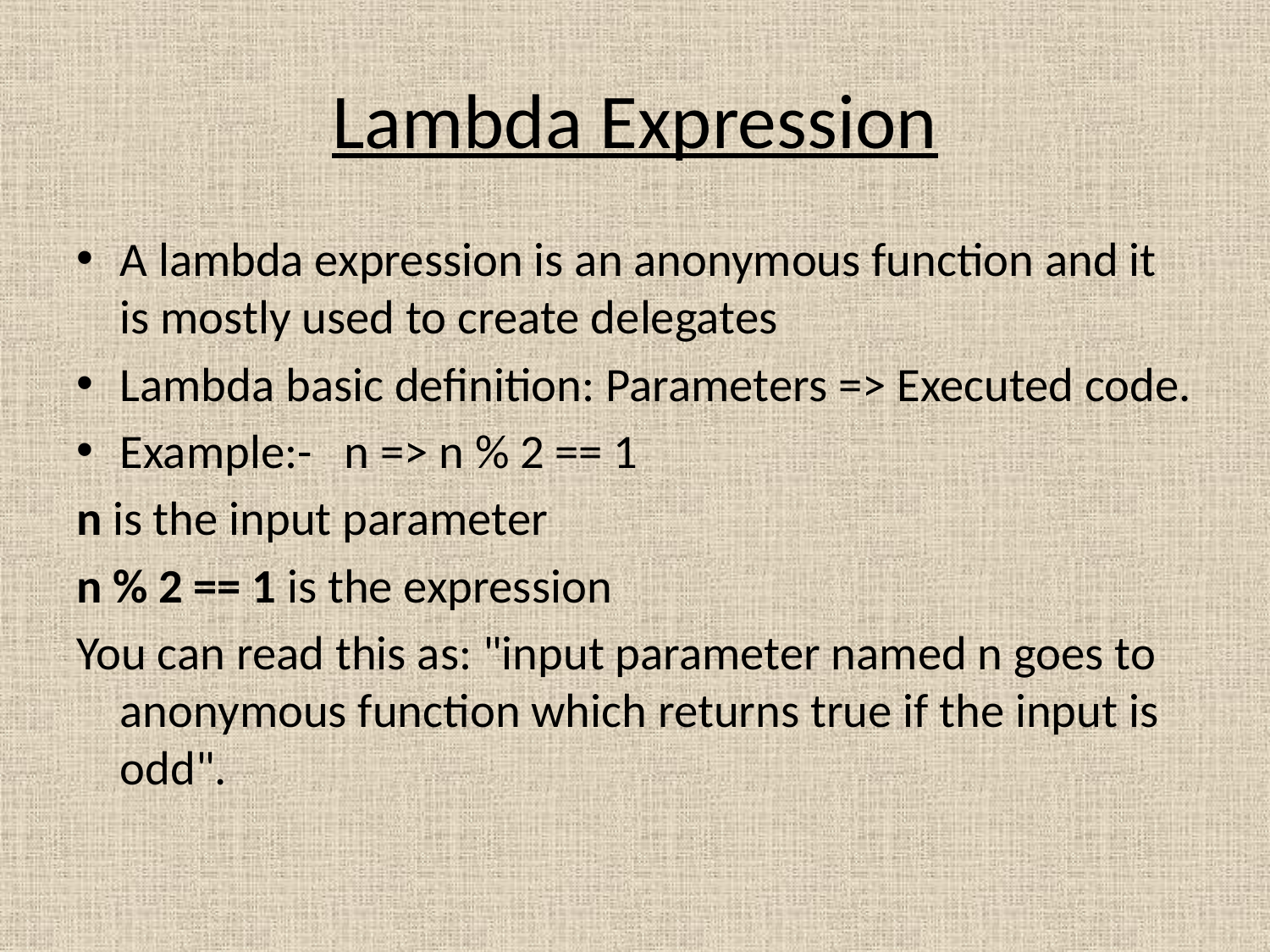

# Lambda Expression
A lambda expression is an anonymous function and it is mostly used to create delegates
Lambda basic definition: Parameters => Executed code.
Example:-   n => n % 2 == 1
n is the input parameter
n % 2 == 1 is the expression
You can read this as: "input parameter named n goes to anonymous function which returns true if the input is odd".